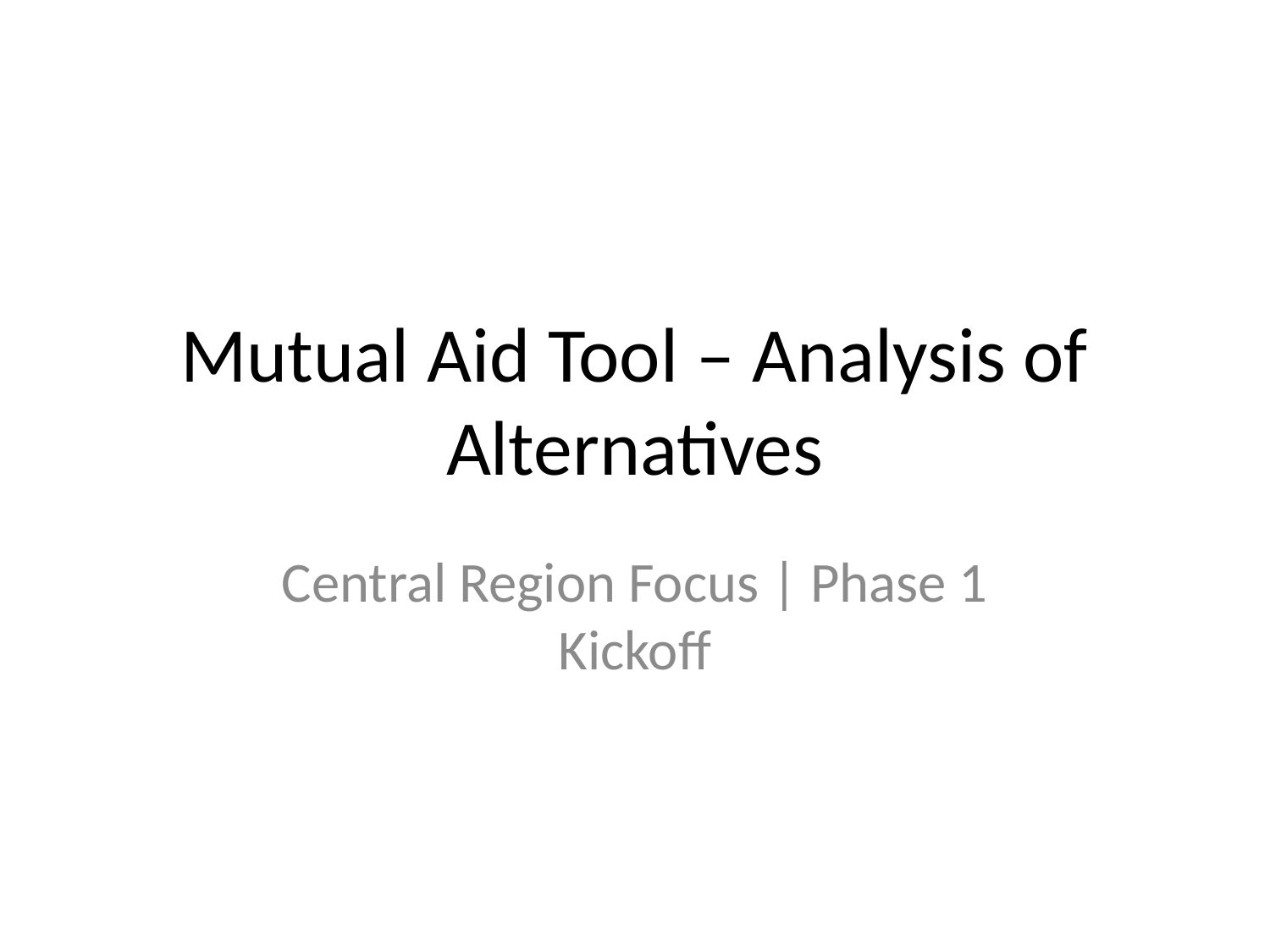

# Mutual Aid Tool – Analysis of Alternatives
Central Region Focus | Phase 1 Kickoff